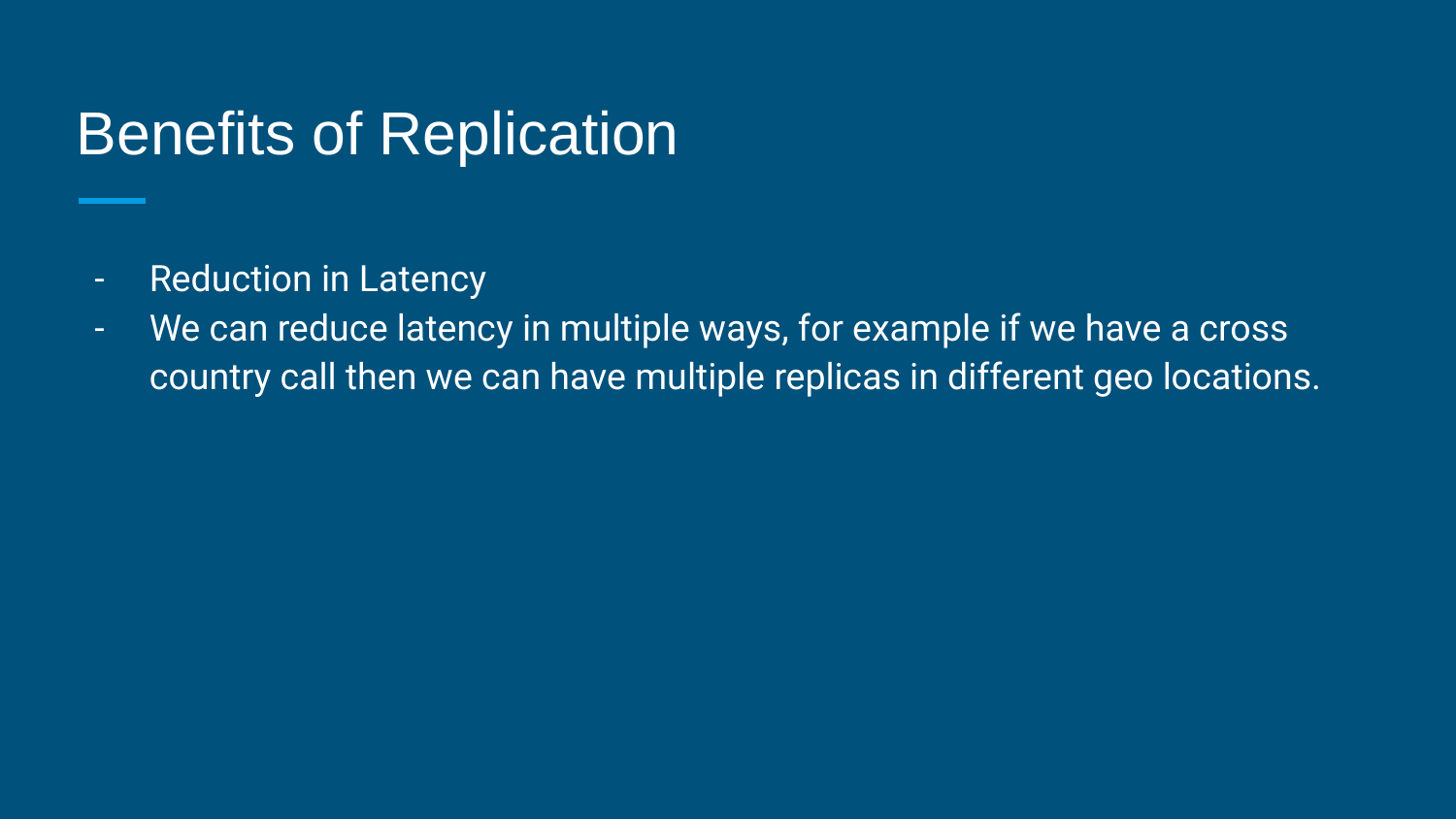

# Benefits of Replication
Reduction in Latency
We can reduce latency in multiple ways, for example if we have a cross country call then we can have multiple replicas in different geo locations.